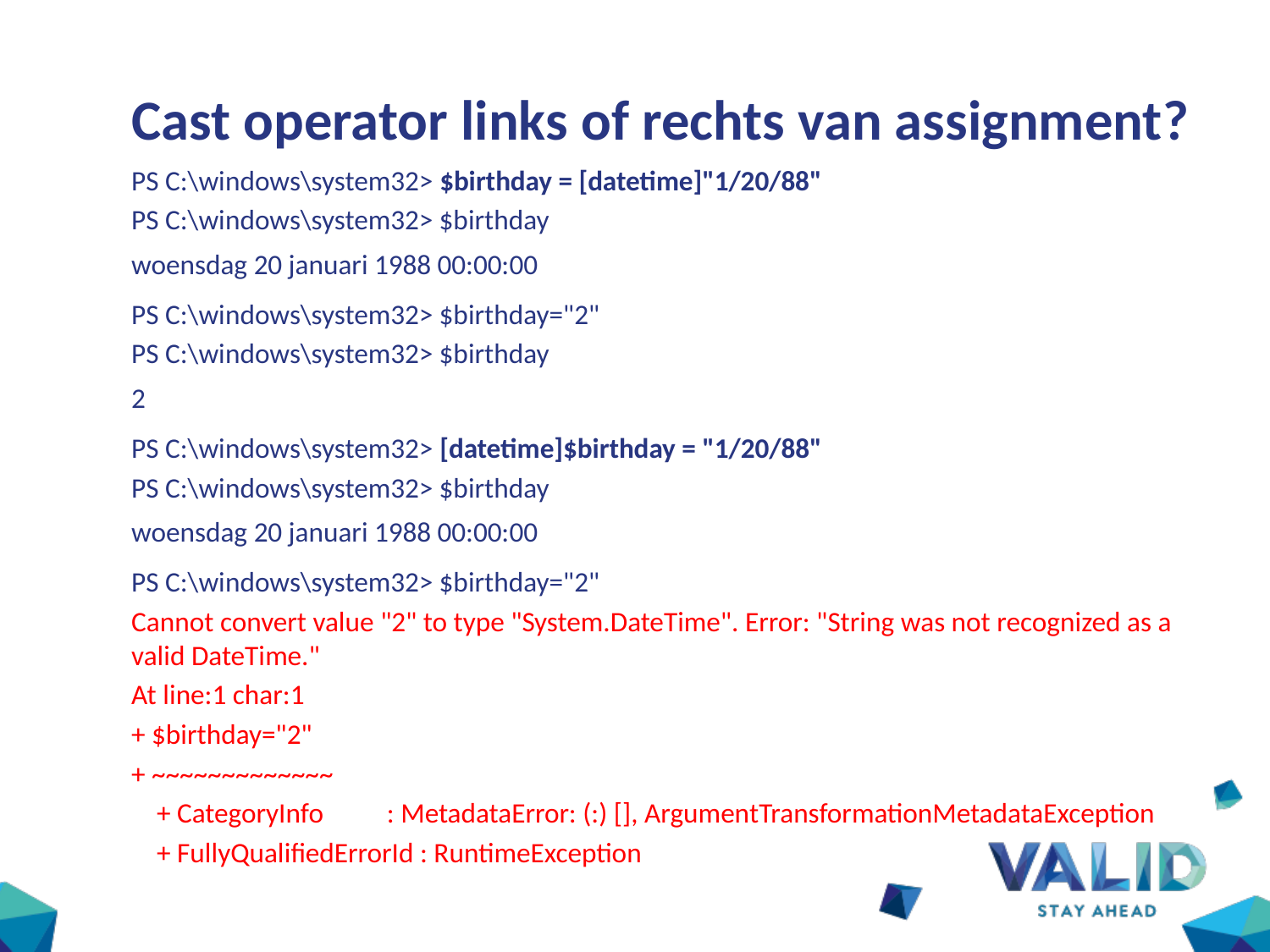

# Cast operator links of rechts van assignment?
PS C:\windows\system32> $birthday = [datetime]"1/20/88"
PS C:\windows\system32> $birthday
woensdag 20 januari 1988 00:00:00
PS C:\windows\system32> $birthday="2"
PS C:\windows\system32> $birthday
2
PS C:\windows\system32> [datetime]$birthday = "1/20/88"
PS C:\windows\system32> $birthday
woensdag 20 januari 1988 00:00:00
PS C:\windows\system32> $birthday="2"
Cannot convert value "2" to type "System.DateTime". Error: "String was not recognized as a valid DateTime."
At line:1 char:1
+ $birthday="2"
+ ~~~~~~~~~~~~~
    + CategoryInfo          : MetadataError: (:) [], ArgumentTransformationMetadataException
    + FullyQualifiedErrorId : RuntimeException